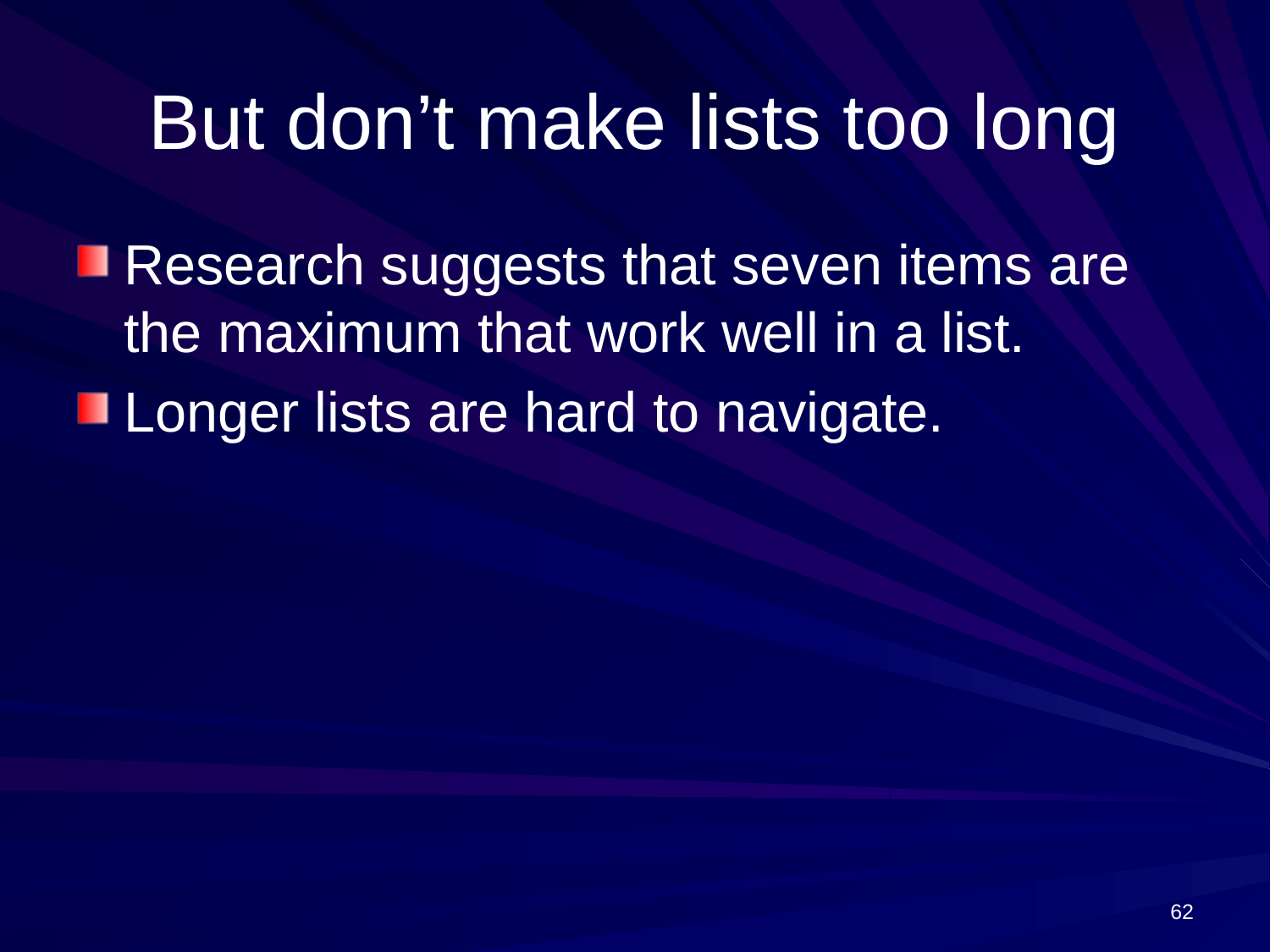

# But don’t make lists too long
Research suggests that seven items are the maximum that work well in a list.
Longer lists are hard to navigate.

62